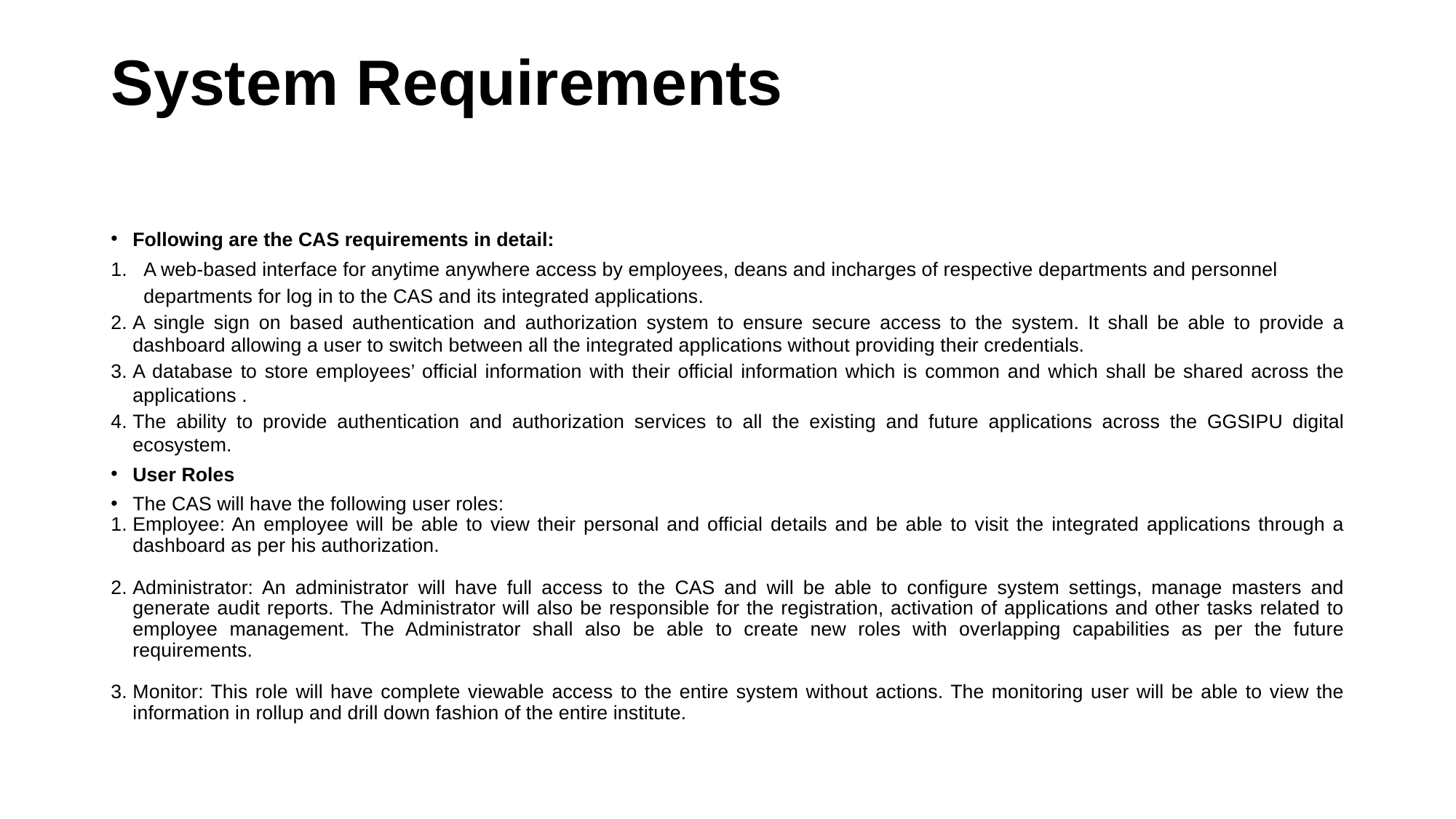

# System Requirements
Following are the CAS requirements in detail:
A web-based interface for anytime anywhere access by employees, deans and incharges of respective departments and personnel departments for log in to the CAS and its integrated applications.
A single sign on based authentication and authorization system to ensure secure access to the system. It shall be able to provide a dashboard allowing a user to switch between all the integrated applications without providing their credentials.
A database to store employees’ official information with their official information which is common and which shall be shared across the applications .
The ability to provide authentication and authorization services to all the existing and future applications across the GGSIPU digital ecosystem.
User Roles
The CAS will have the following user roles:
Employee: An employee will be able to view their personal and official details and be able to visit the integrated applications through a dashboard as per his authorization.

Administrator: An administrator will have full access to the CAS and will be able to configure system settings, manage masters and generate audit reports. The Administrator will also be responsible for the registration, activation of applications and other tasks related to employee management. The Administrator shall also be able to create new roles with overlapping capabilities as per the future requirements.

Monitor: This role will have complete viewable access to the entire system without actions. The monitoring user will be able to view the information in rollup and drill down fashion of the entire institute.